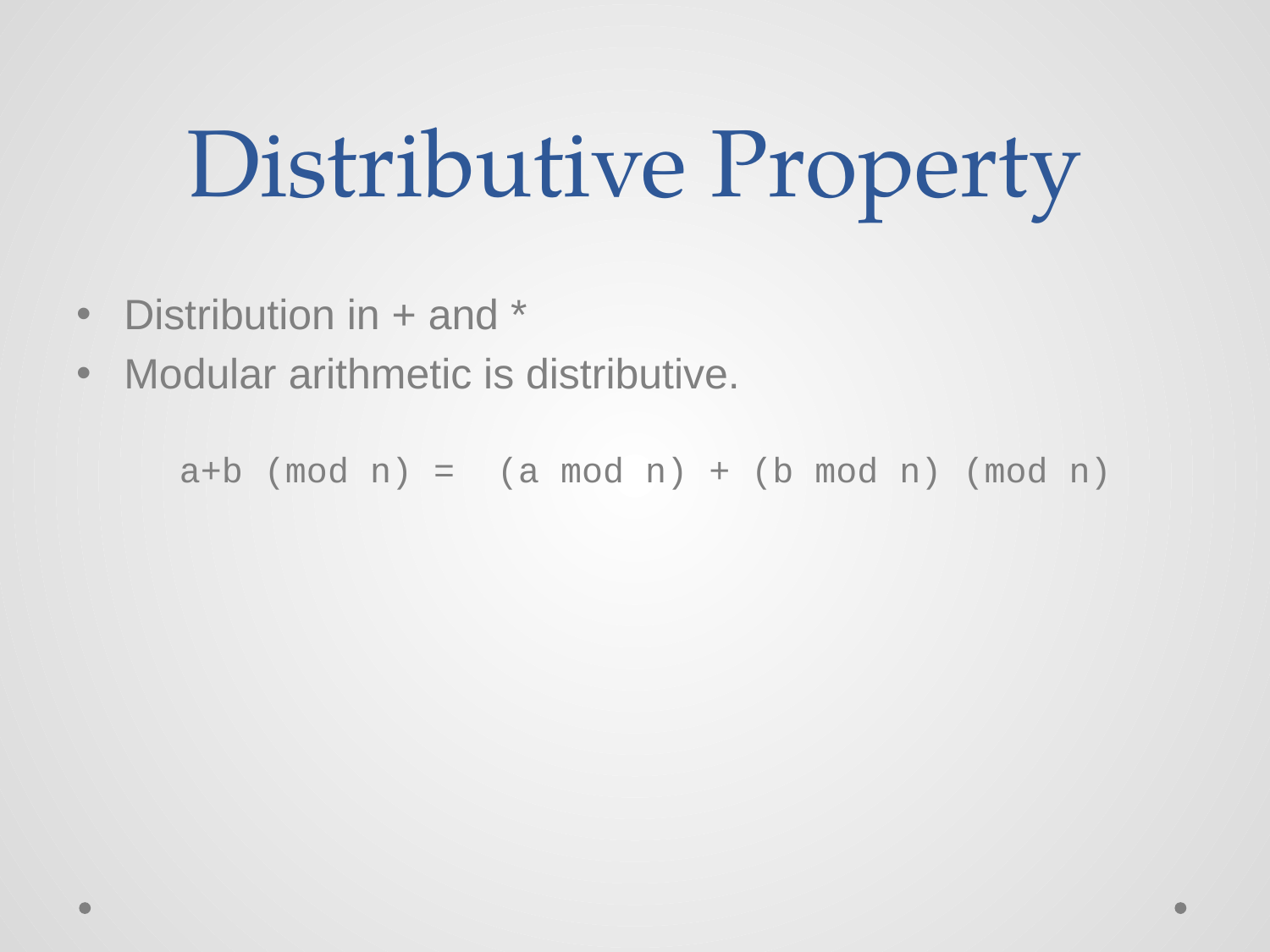

# Distributive Property

Distribution in + and *
Modular arithmetic is distributive.
a+b (mod n) =  (a mod n) + (b mod n) (mod n)